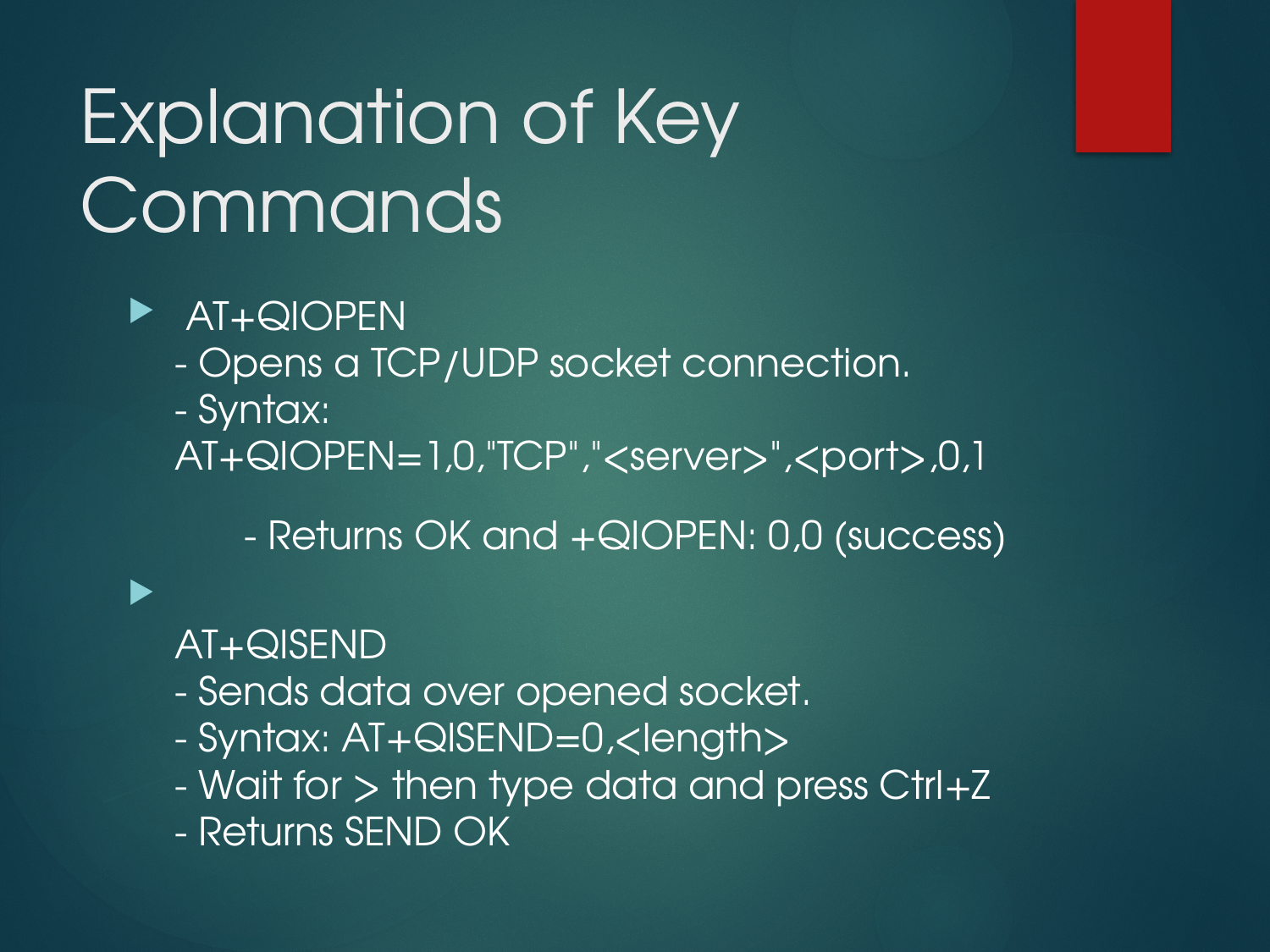

# Explanation of Key Commands
 AT+QIOPEN
- Opens a TCP/UDP socket connection.
- Syntax: AT+QIOPEN=1,0,"TCP","<server>",<port>,0,1
	- Returns OK and +QIOPEN: 0,0 (success)
AT+QISEND
- Sends data over opened socket.
- Syntax: AT+QISEND=0,<length>
- Wait for > then type data and press Ctrl+Z
- Returns SEND OK